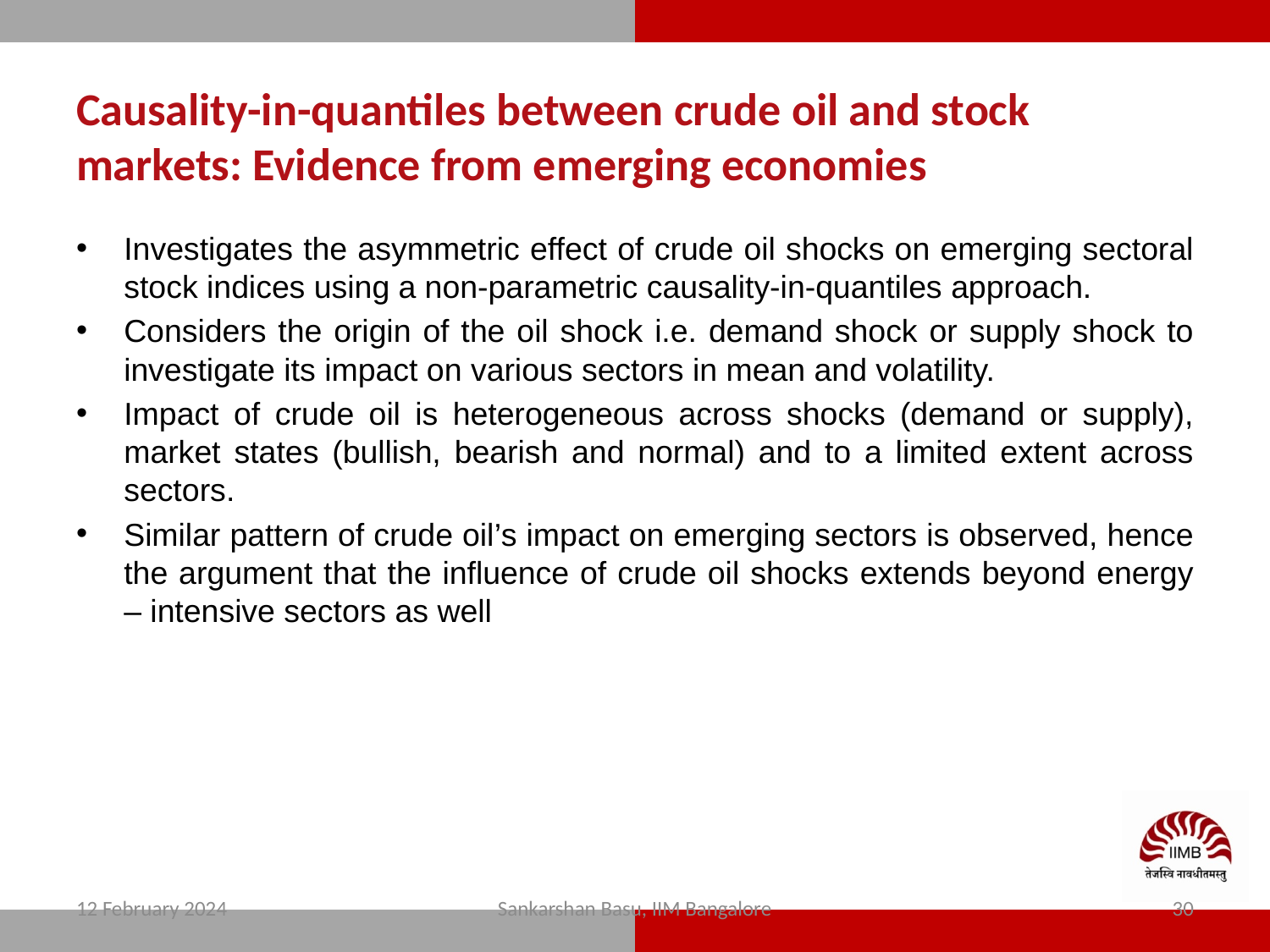

# Causality-in-quantiles between crude oil and stock markets: Evidence from emerging economies
Investigates the asymmetric effect of crude oil shocks on emerging sectoral stock indices using a non-parametric causality-in-quantiles approach.
Considers the origin of the oil shock i.e. demand shock or supply shock to investigate its impact on various sectors in mean and volatility.
Impact of crude oil is heterogeneous across shocks (demand or supply), market states (bullish, bearish and normal) and to a limited extent across sectors.
Similar pattern of crude oil’s impact on emerging sectors is observed, hence the argument that the influence of crude oil shocks extends beyond energy – intensive sectors as well
12 February 2024
Sankarshan Basu, IIM Bangalore
30